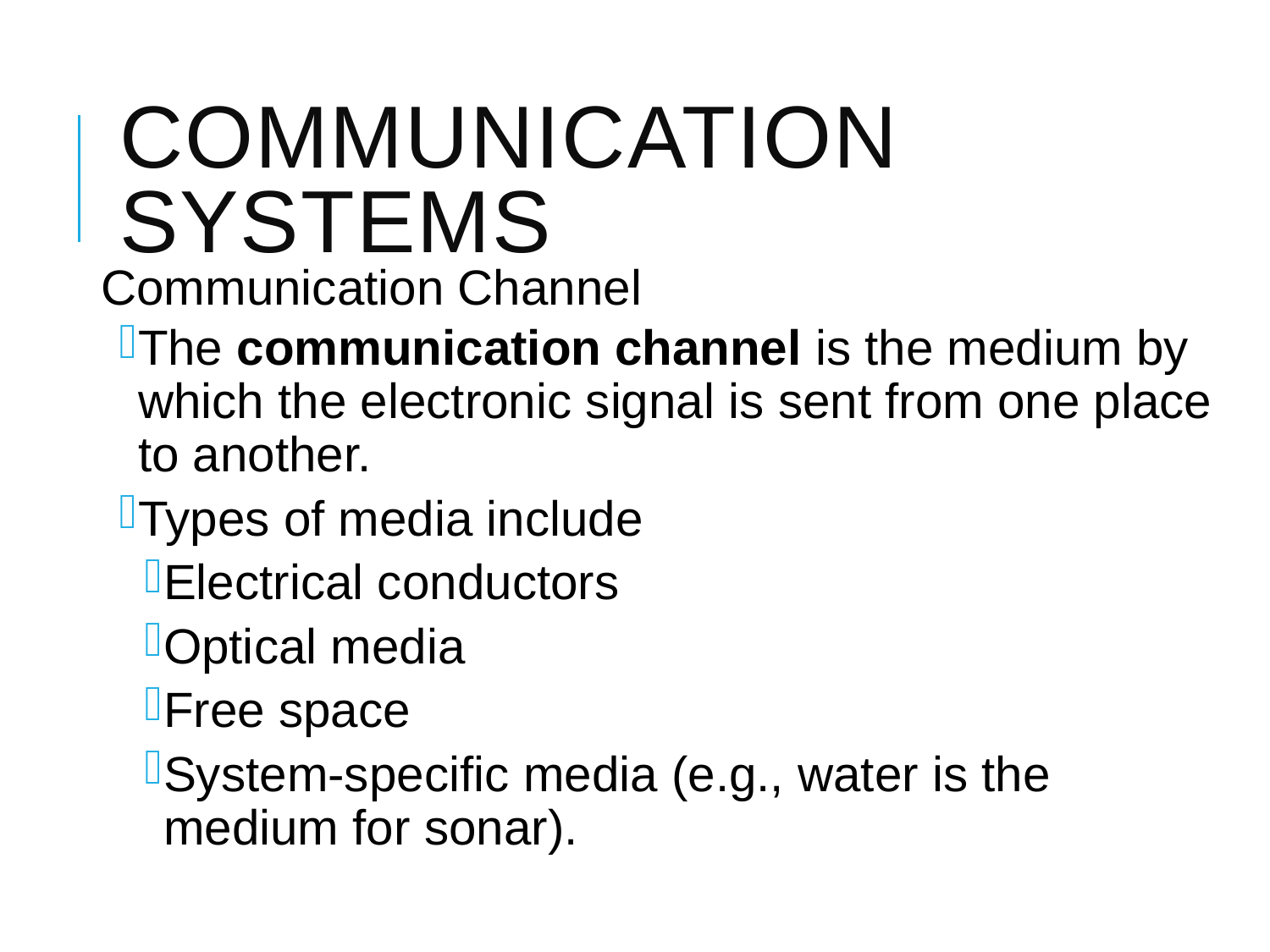

# Communication Systems
Communication Channel
The communication channel is the medium by which the electronic signal is sent from one place to another.
Types of media include
Electrical conductors
Optical media
Free space
System-specific media (e.g., water is the medium for sonar).